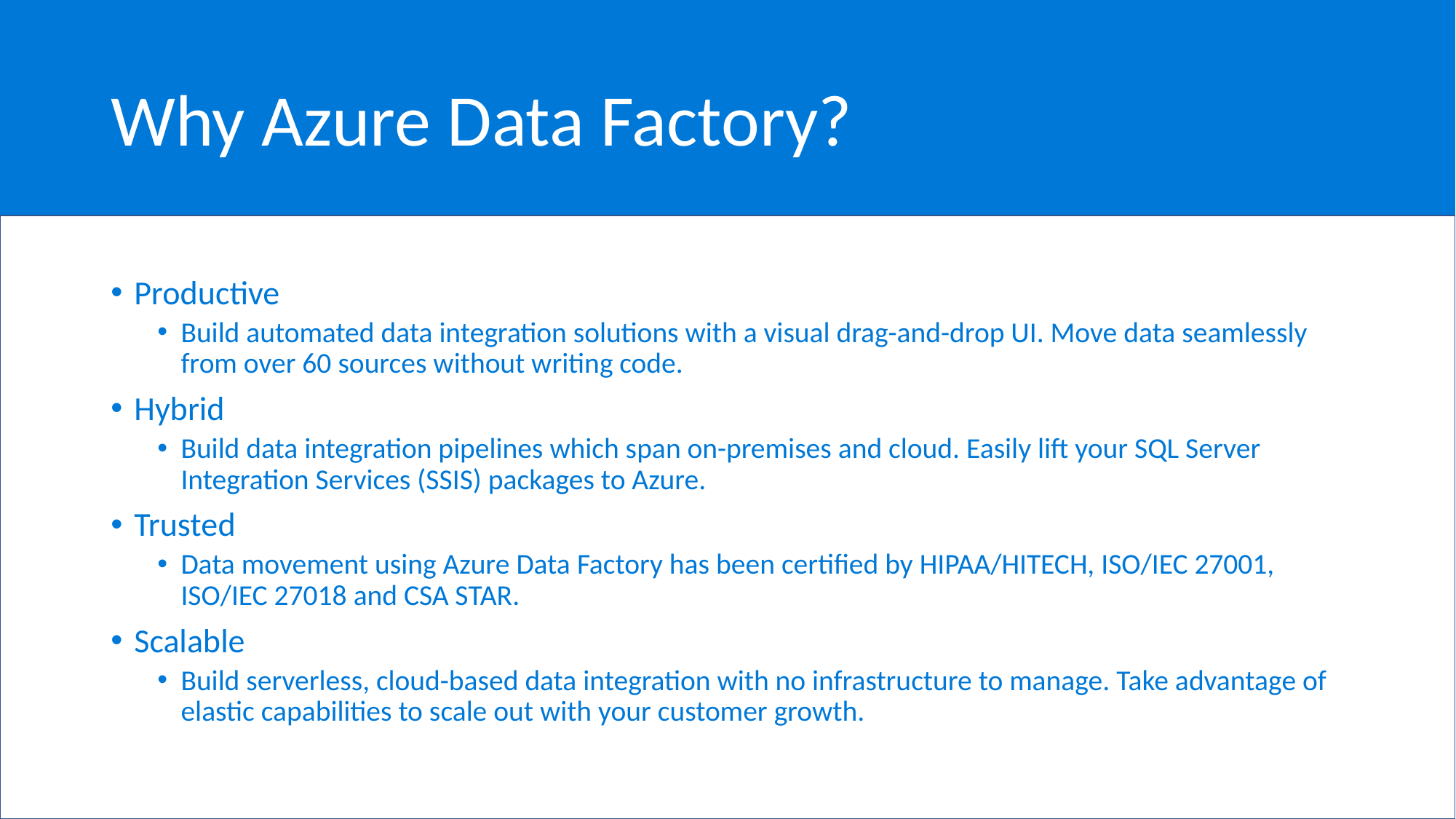

# Why Azure Data Factory?

Productive
Build automated data integration solutions with a visual drag-and-drop UI. Move data seamlessly from over 60 sources without writing code.
Hybrid
Build data integration pipelines which span on-premises and cloud. Easily lift your SQL Server Integration Services (SSIS) packages to Azure.
Trusted
Data movement using Azure Data Factory has been certified by HIPAA/HITECH, ISO/IEC 27001, ISO/IEC 27018 and CSA STAR.
Scalable
Build serverless, cloud-based data integration with no infrastructure to manage. Take advantage of elastic capabilities to scale out with your customer growth.